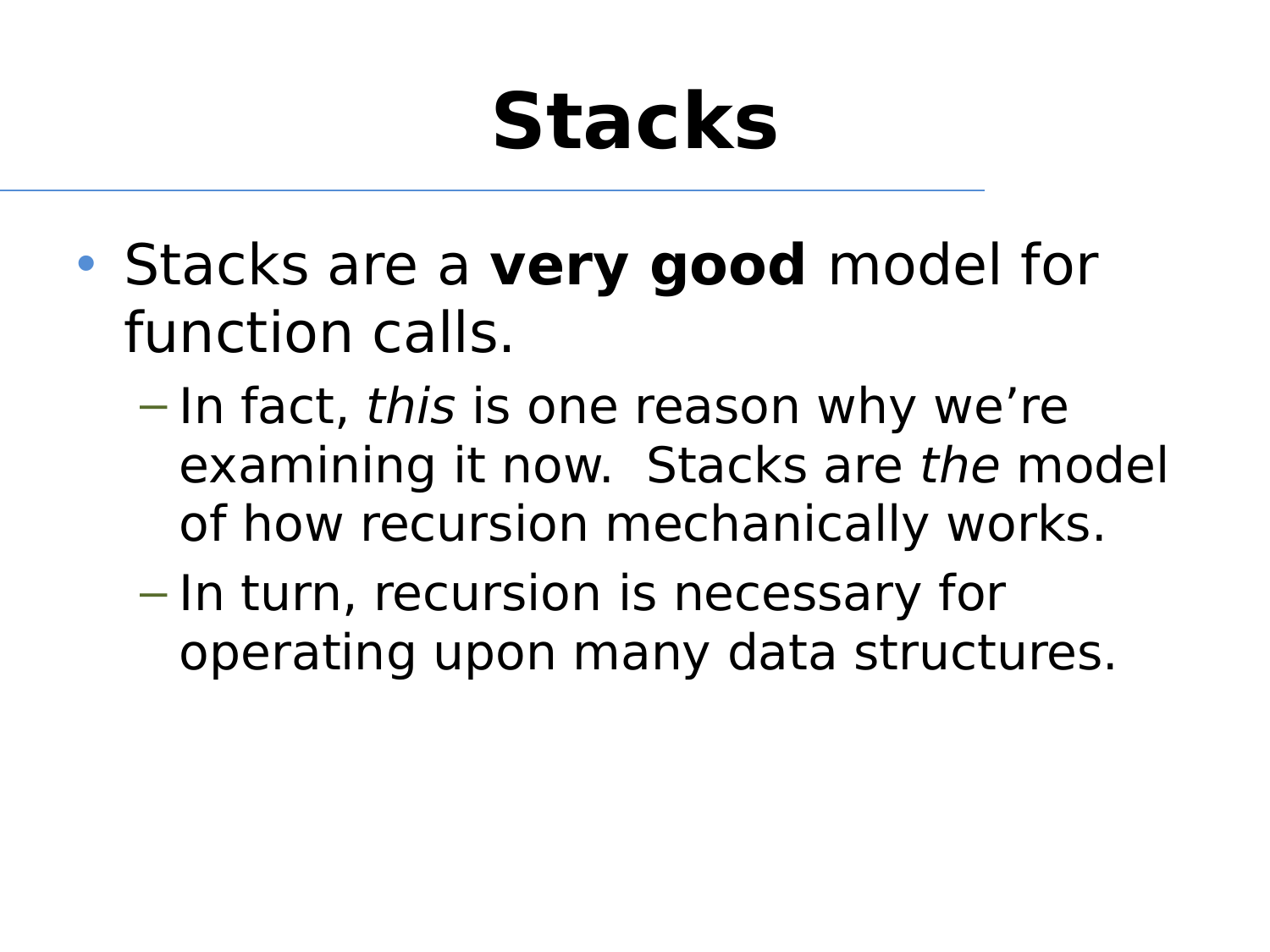

# Stacks
Stacks are a very good model for function calls.
In fact, this is one reason why we’re examining it now.  Stacks are the model of how recursion mechanically works.
In turn, recursion is necessary for operating upon many data structures.